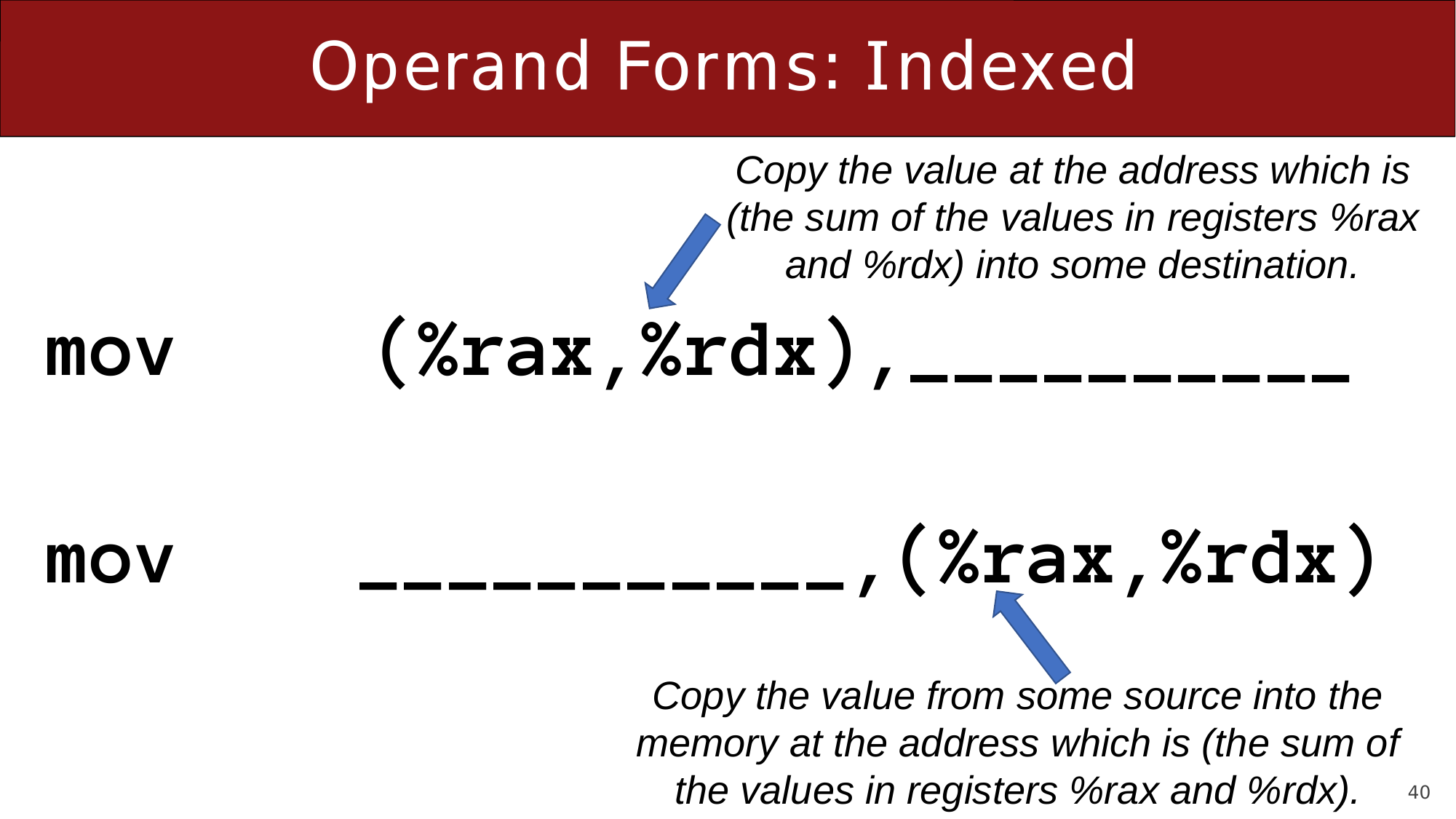

# Operand Forms: Indexed
Copy the value at the address which is (the sum of the values in registers %rax and %rdx) into some destination.

mov		(%rax,%rdx),__________

mov    ___________,(%rax,%rdx)

Copy the value from some source into the memory at the address which is (the sum of the values in registers %rax and %rdx).